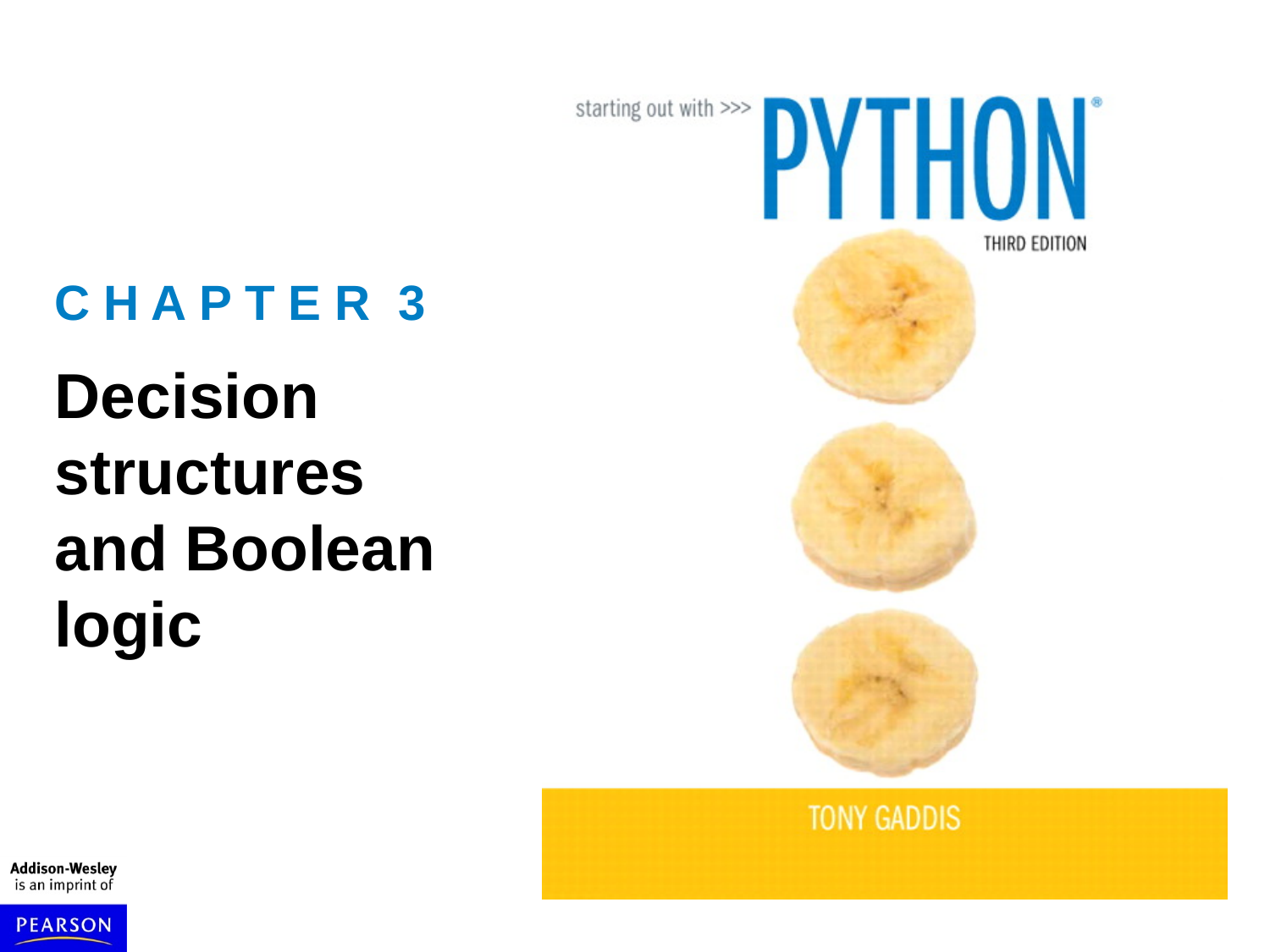

C H A P T E R  3
Decision structures and Boolean logic